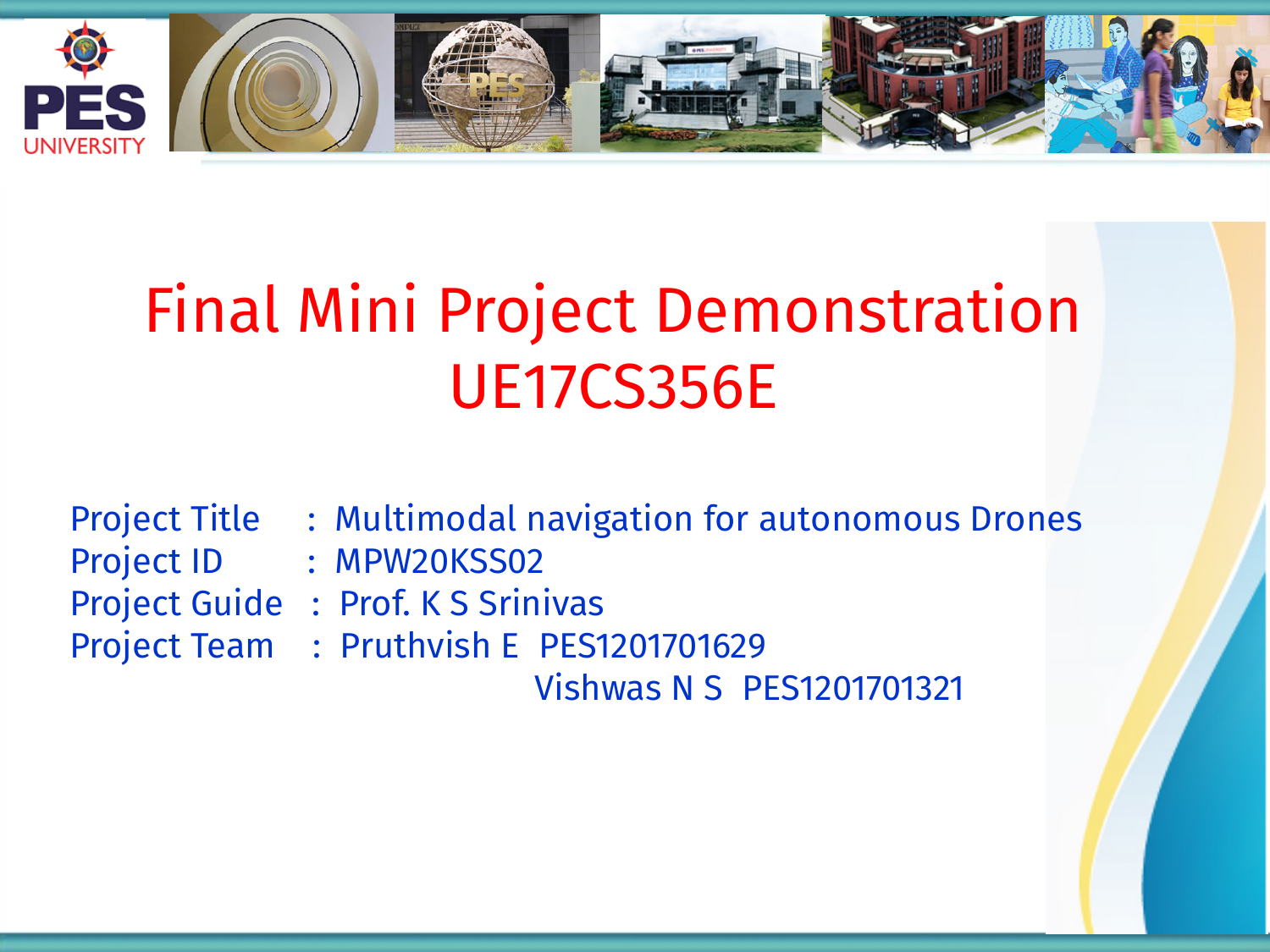

Final Mini Project Demonstration
UE17CS356E

Project Title     :  Multimodal navigation for autonomous Drones
Project ID         :  MPW20KSS02
Project Guide   :  Prof. K S Srinivas
Project Team    :  Pruthvish E  PES1201701629
   			         Vishwas N S  PES1201701321